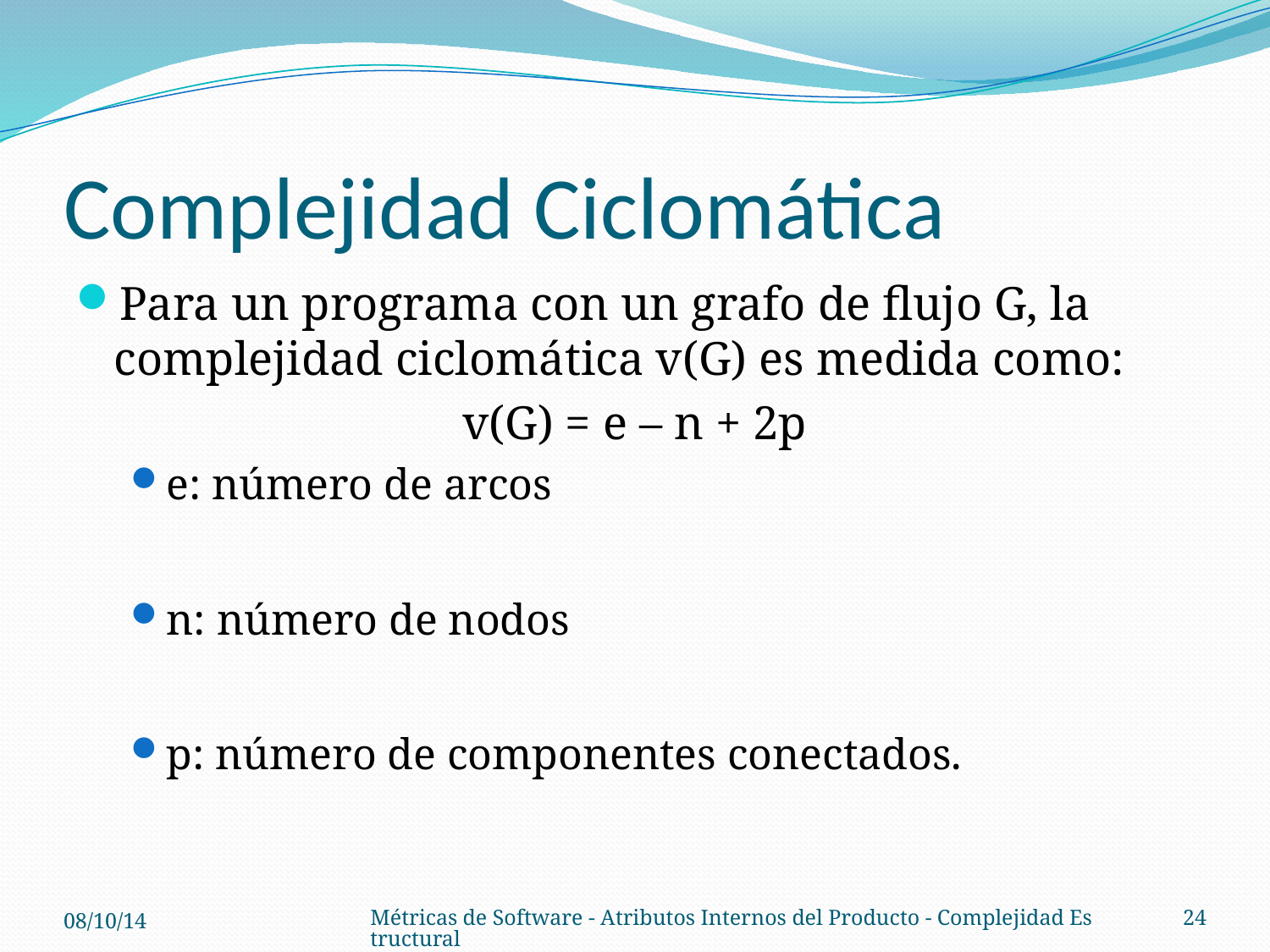

# Complejidad Ciclomática
Para un programa con un grafo de flujo G, la complejidad ciclomática v(G) es medida como:
v(G) = e – n + 2p
e: número de arcos

n: número de nodos

p: número de componentes conectados.

08/10/14
Métricas de Software - Atributos Internos del Producto - Complejidad Estructural
24